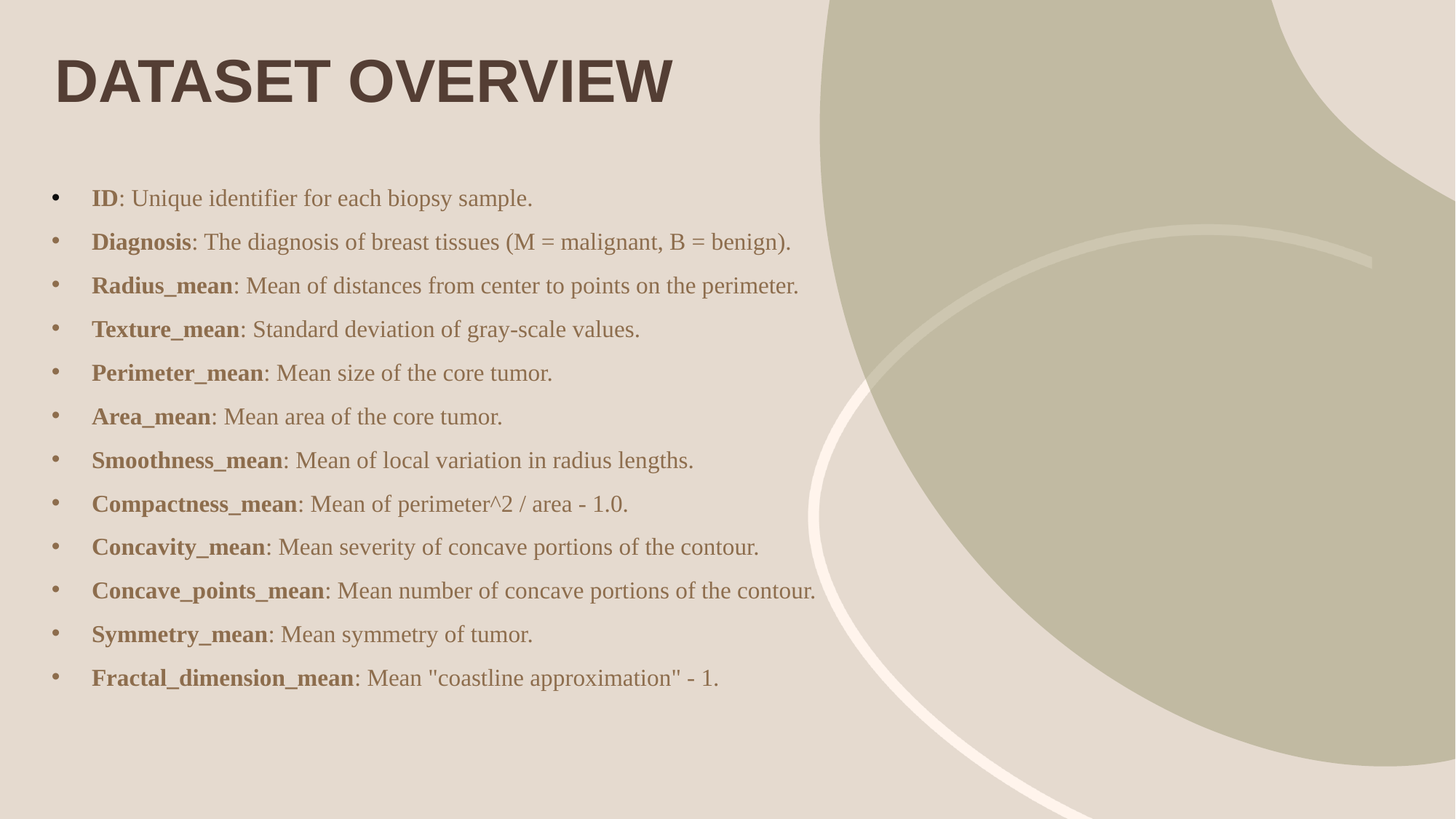

# DATASET OVERVIEW
 ID: Unique identifier for each biopsy sample.
 Diagnosis: The diagnosis of breast tissues (M = malignant, B = benign).
 Radius_mean: Mean of distances from center to points on the perimeter.
 Texture_mean: Standard deviation of gray-scale values.
 Perimeter_mean: Mean size of the core tumor.
 Area_mean: Mean area of the core tumor.
 Smoothness_mean: Mean of local variation in radius lengths.
 Compactness_mean: Mean of perimeter^2 / area - 1.0.
 Concavity_mean: Mean severity of concave portions of the contour.
 Concave_points_mean: Mean number of concave portions of the contour.
 Symmetry_mean: Mean symmetry of tumor.
 Fractal_dimension_mean: Mean "coastline approximation" - 1.